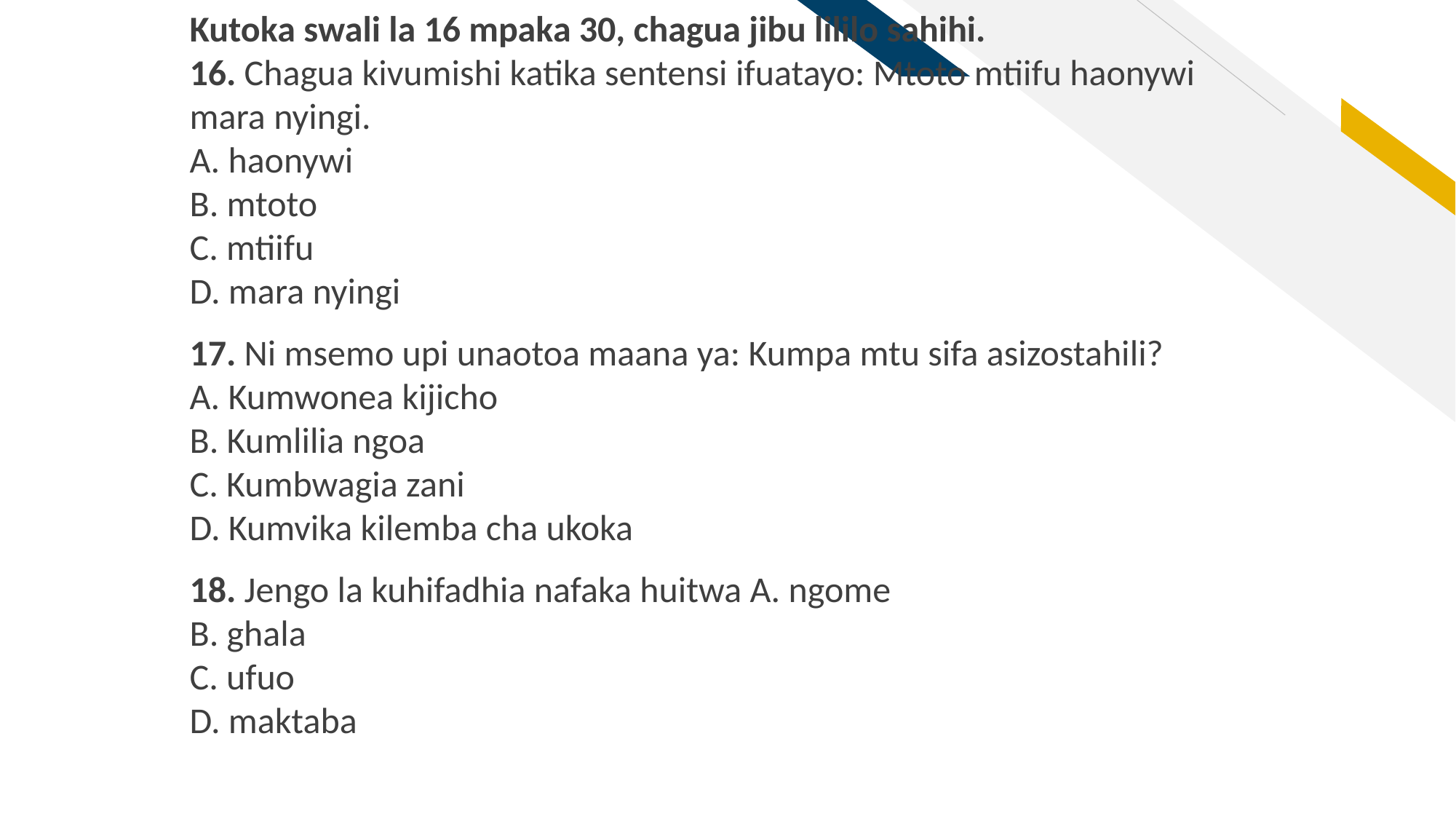

Kutoka swali la 16 mpaka 30, chagua jibu lililo sahihi.
16. Chagua kivumishi katika sentensi ifuatayo: Mtoto mtiifu haonywi mara nyingi.
A. haonywi
B. mtoto
C. mtiifu
D. mara nyingi

17. Ni msemo upi unaotoa maana ya: Kumpa mtu sifa asizostahili?
A. Kumwonea kijicho
B. Kumlilia ngoa
C. Kumbwagia zani
D. Kumvika kilemba cha ukoka

18. Jengo la kuhifadhia nafaka huitwa A. ngome
B. ghala
C. ufuo
D. maktaba